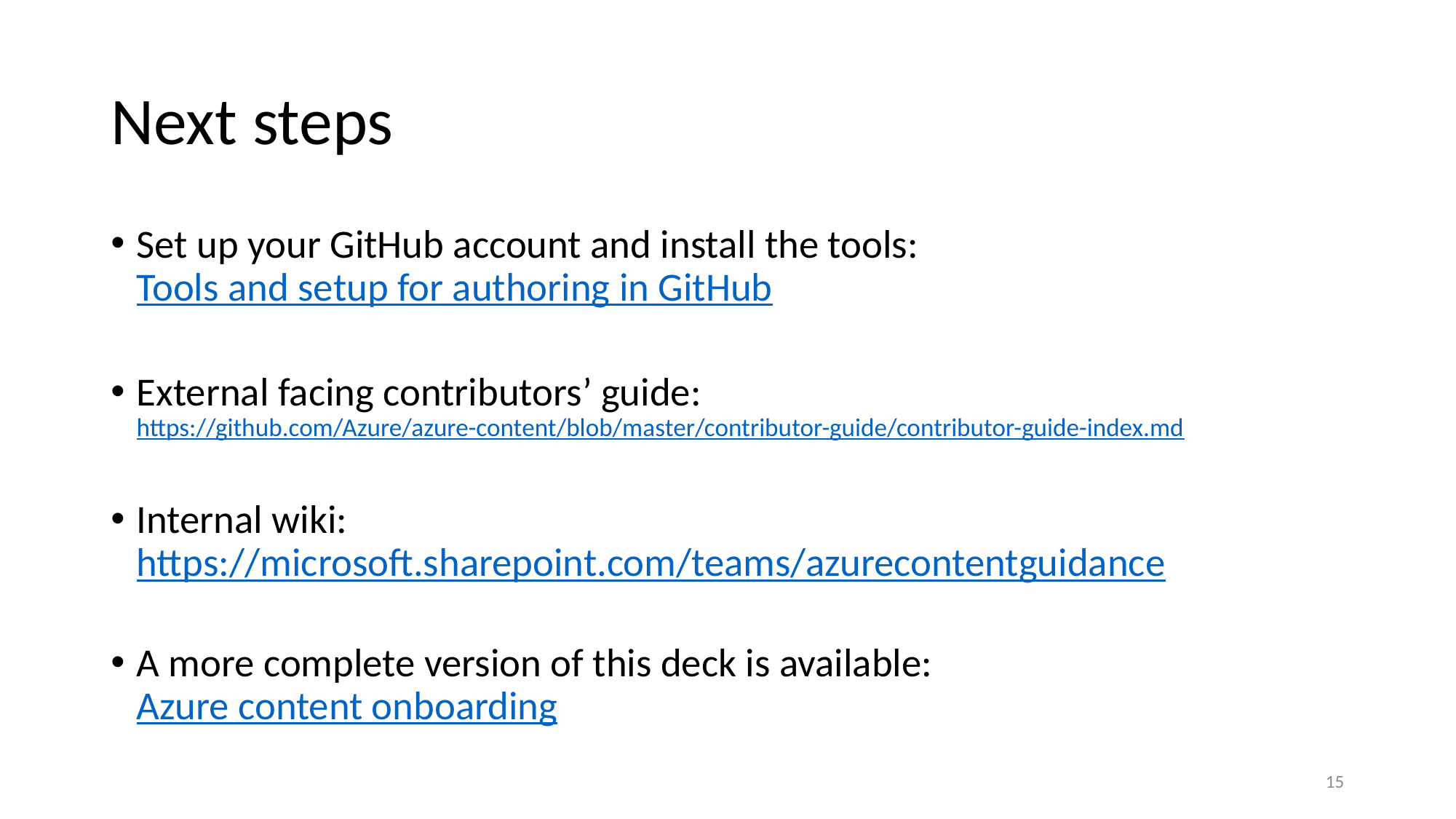

# Next steps
Set up your GitHub account and install the tools:
Tools and setup for authoring in GitHub
External facing contributors’ guide:
https://github.com/Azure/azure-content/blob/master/contributor-guide/contributor-guide-index.md
Internal wiki: https://microsoft.sharepoint.com/teams/azurecontentguidance
A more complete version of this deck is available:
Azure content onboarding​
15